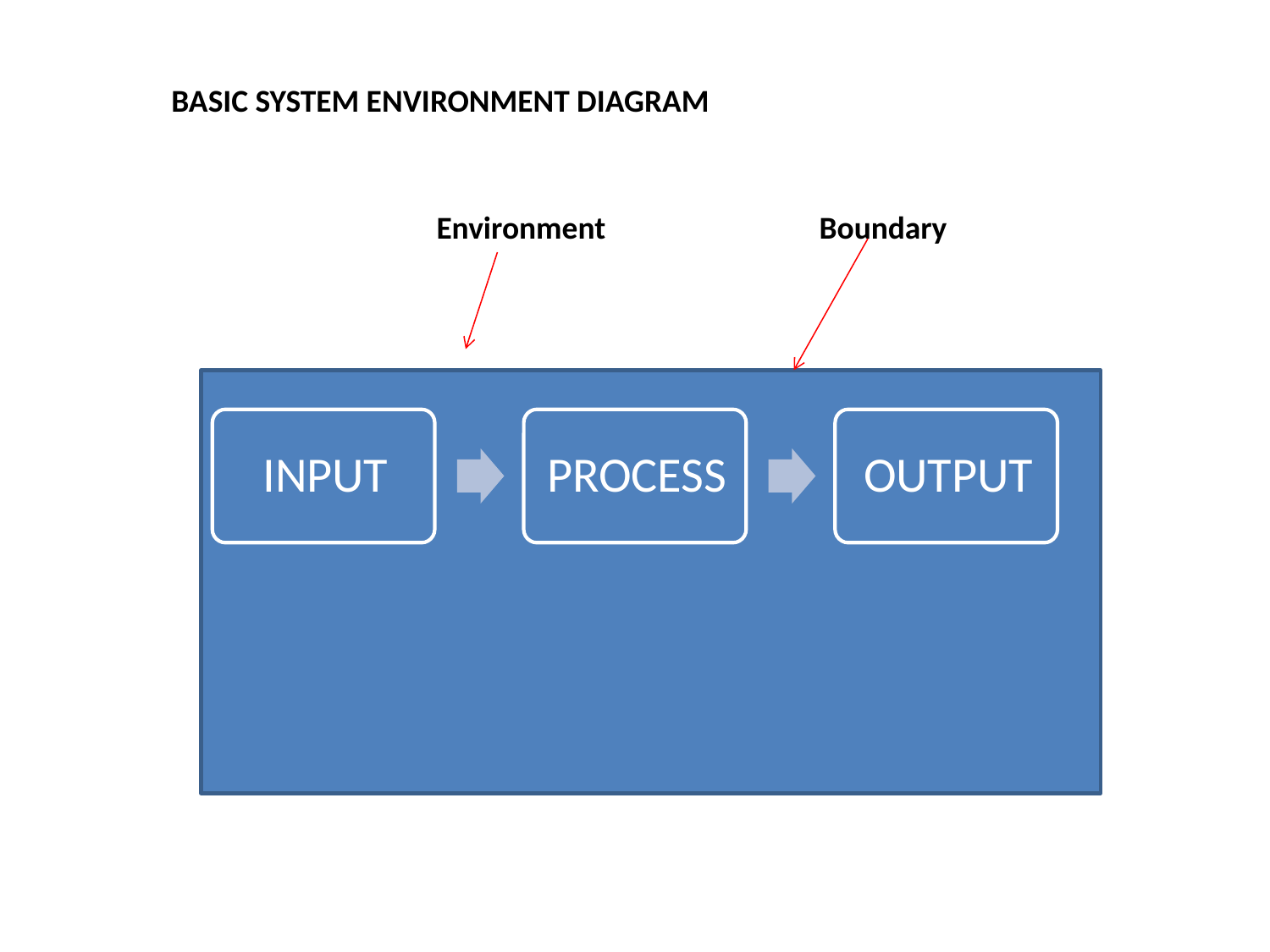

BASIC SYSTEM ENVIRONMENT DIAGRAM

INPUT

PROCESS

OUTPUT
Environment
Boundary